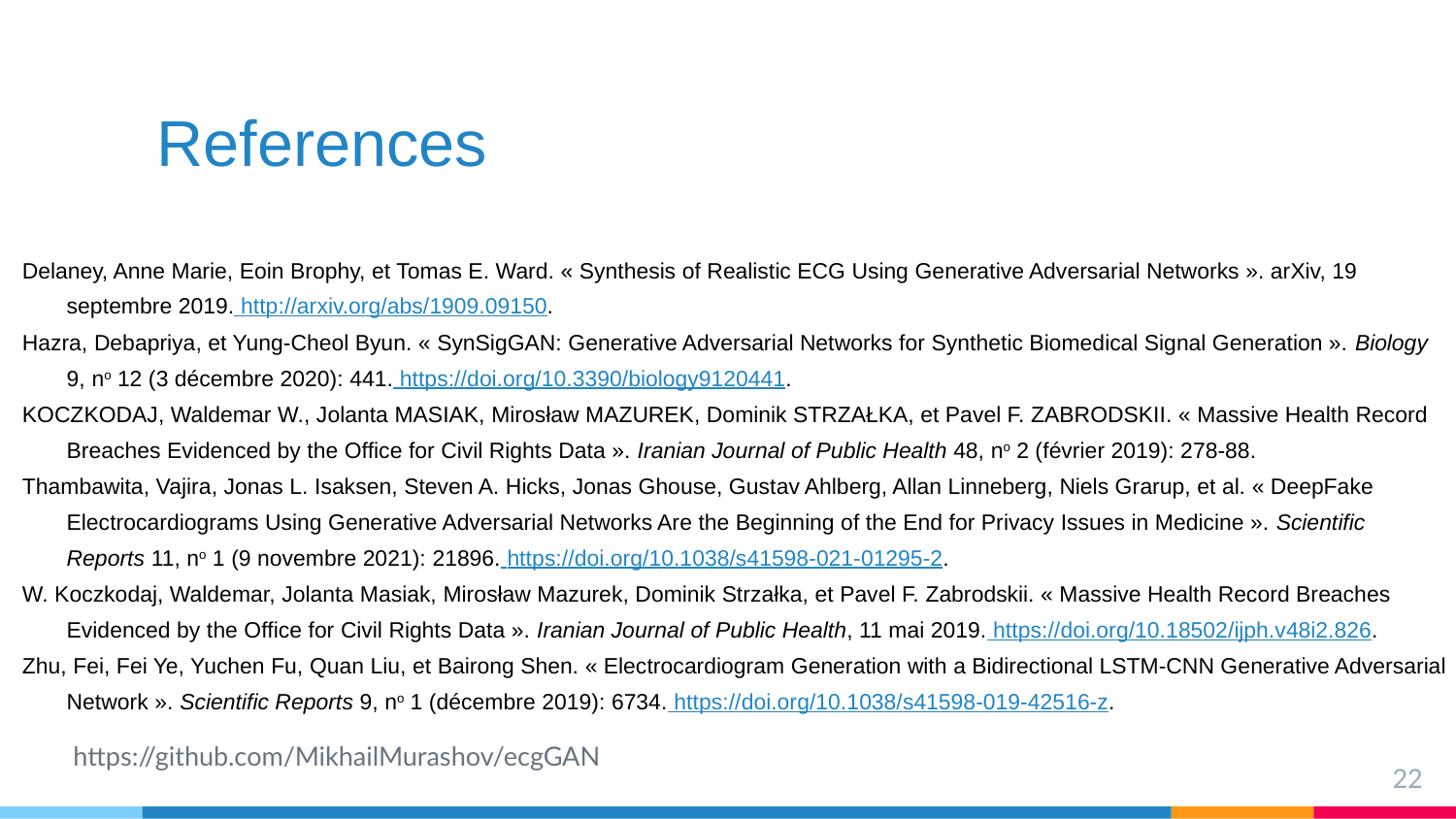

# References
Delaney, Anne Marie, Eoin Brophy, et Tomas E. Ward. « Synthesis of Realistic ECG Using Generative Adversarial Networks ». arXiv, 19 septembre 2019. http://arxiv.org/abs/1909.09150.
Hazra, Debapriya, et Yung-Cheol Byun. « SynSigGAN: Generative Adversarial Networks for Synthetic Biomedical Signal Generation ». Biology 9, no 12 (3 décembre 2020): 441. https://doi.org/10.3390/biology9120441.
KOCZKODAJ, Waldemar W., Jolanta MASIAK, Mirosław MAZUREK, Dominik STRZAŁKA, et Pavel F. ZABRODSKII. « Massive Health Record Breaches Evidenced by the Office for Civil Rights Data ». Iranian Journal of Public Health 48, no 2 (février 2019): 278‑88.
Thambawita, Vajira, Jonas L. Isaksen, Steven A. Hicks, Jonas Ghouse, Gustav Ahlberg, Allan Linneberg, Niels Grarup, et al. « DeepFake Electrocardiograms Using Generative Adversarial Networks Are the Beginning of the End for Privacy Issues in Medicine ». Scientific Reports 11, no 1 (9 novembre 2021): 21896. https://doi.org/10.1038/s41598-021-01295-2.
W. Koczkodaj, Waldemar, Jolanta Masiak, Mirosław Mazurek, Dominik Strzałka, et Pavel F. Zabrodskii. « Massive Health Record Breaches Evidenced by the Office for Civil Rights Data ». Iranian Journal of Public Health, 11 mai 2019. https://doi.org/10.18502/ijph.v48i2.826.
Zhu, Fei, Fei Ye, Yuchen Fu, Quan Liu, et Bairong Shen. « Electrocardiogram Generation with a Bidirectional LSTM-CNN Generative Adversarial Network ». Scientific Reports 9, no 1 (décembre 2019): 6734. https://doi.org/10.1038/s41598-019-42516-z.
https://github.com/MikhailMurashov/ecgGAN
22